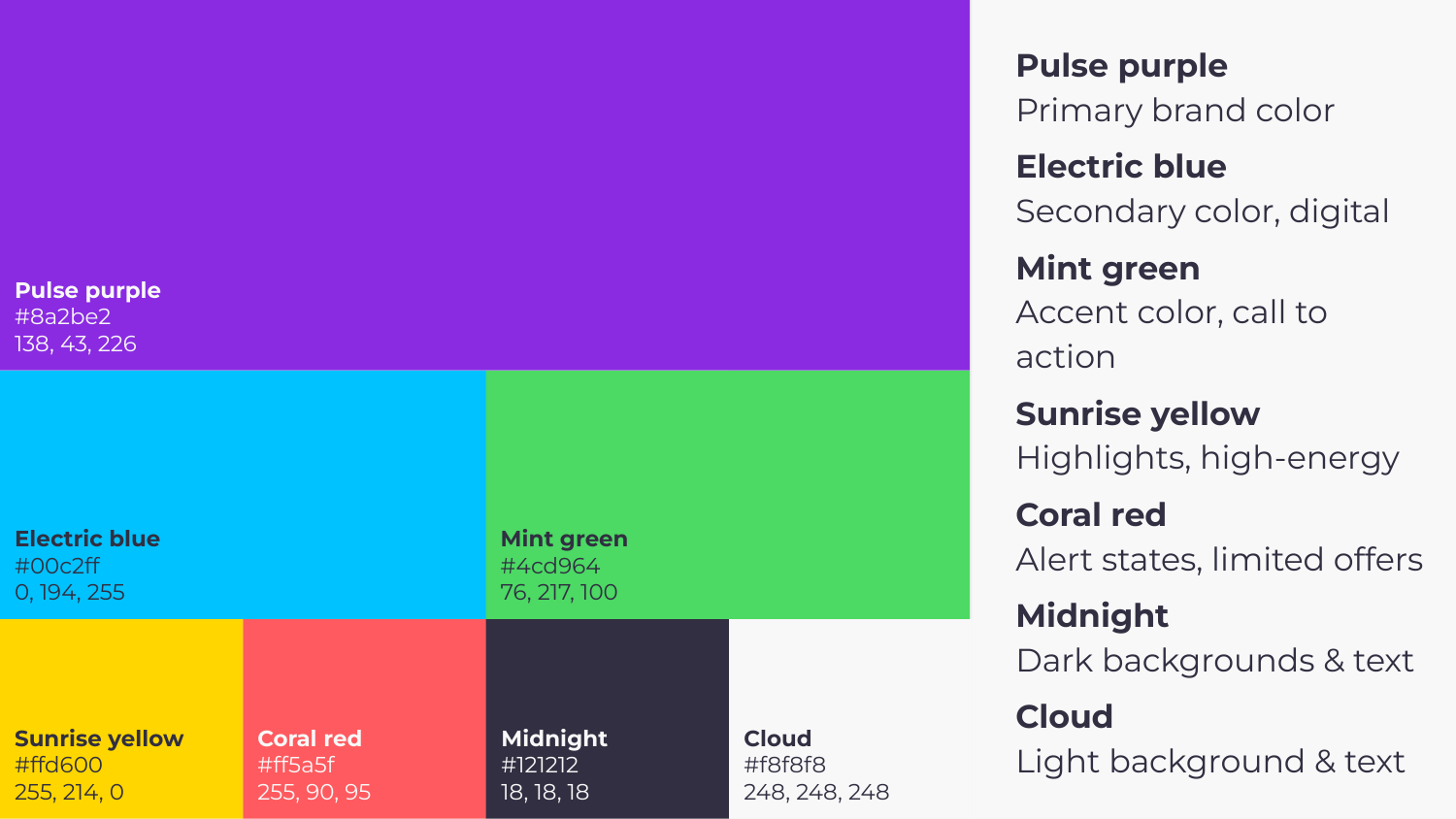

Pulse purple
Primary brand color
Electric blue
Secondary color, digital
Mint green
Accent color, call to action
Sunrise yellow
Highlights, high-energy
Coral red
Alert states, limited offers
Midnight
Dark backgrounds & text
Cloud
Light background & text
Pulse purple
#8a2be2
138, 43, 226

Electric blue
#00c2ff
0, 194, 255
Mint green
#4cd964
76, 217, 100

Sunrise yellow
#ffd600
255, 214, 0
Coral red
#ff5a5f
255, 90, 95
Midnight
#121212
18, 18, 18
Cloud
#f8f8f8
248, 248, 248